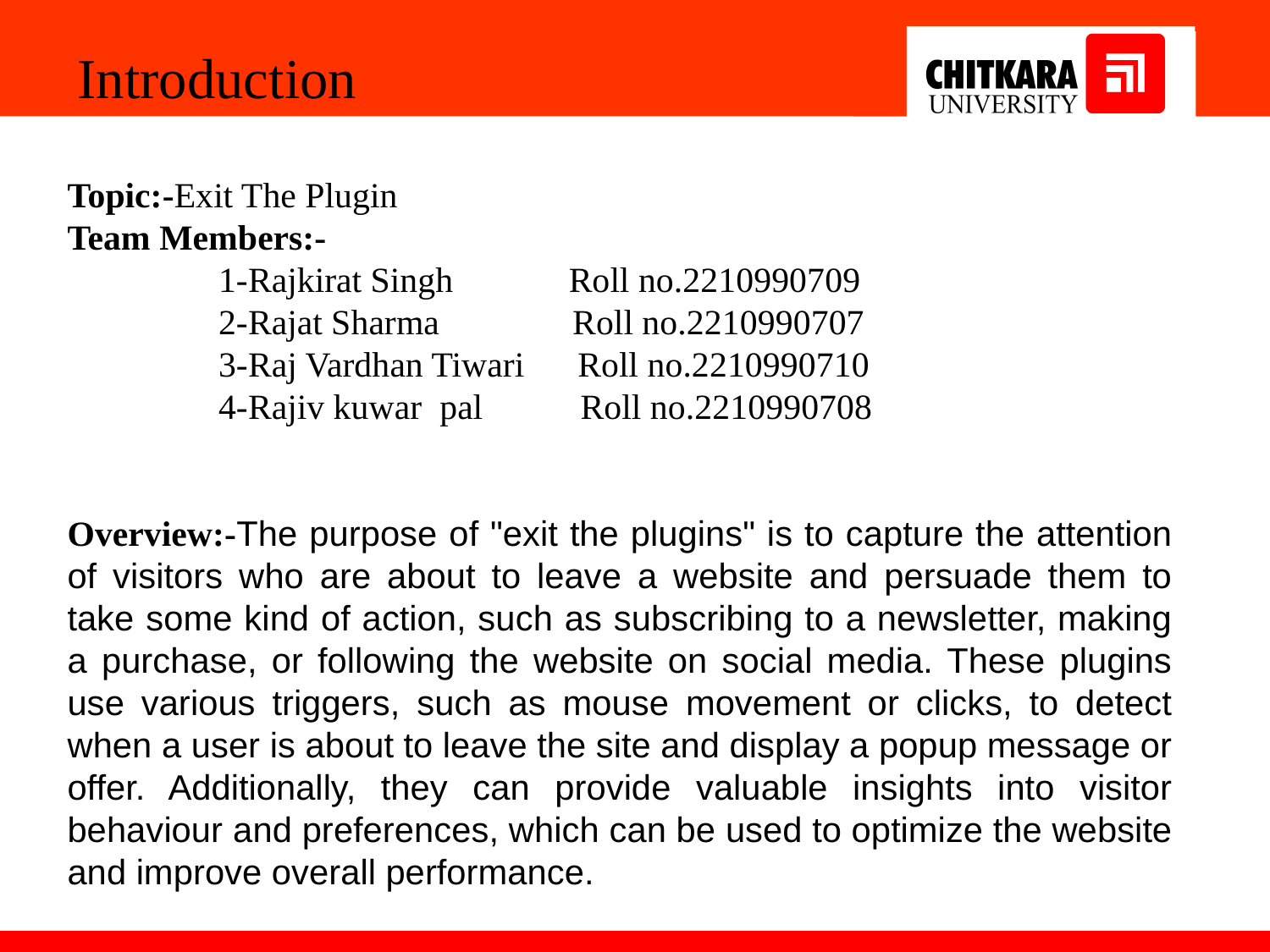

Introduction
Topic:-Exit The Plugin
Team Members:-
                 1-Rajkirat Singh             Roll no.2210990709
                 2-Rajat Sharma               Roll no.2210990707
                 3-Raj Vardhan Tiwari      Roll no.2210990710
                 4-Rajiv kuwar  pal           Roll no.2210990708

Overview:-The purpose of "exit the plugins" is to capture the attention of visitors who are about to leave a website and persuade them to take some kind of action, such as subscribing to a newsletter, making a purchase, or following the website on social media. These plugins use various triggers, such as mouse movement or clicks, to detect when a user is about to leave the site and display a popup message or offer. Additionally, they can provide valuable insights into visitor behaviour and preferences, which can be used to optimize the website and improve overall performance.